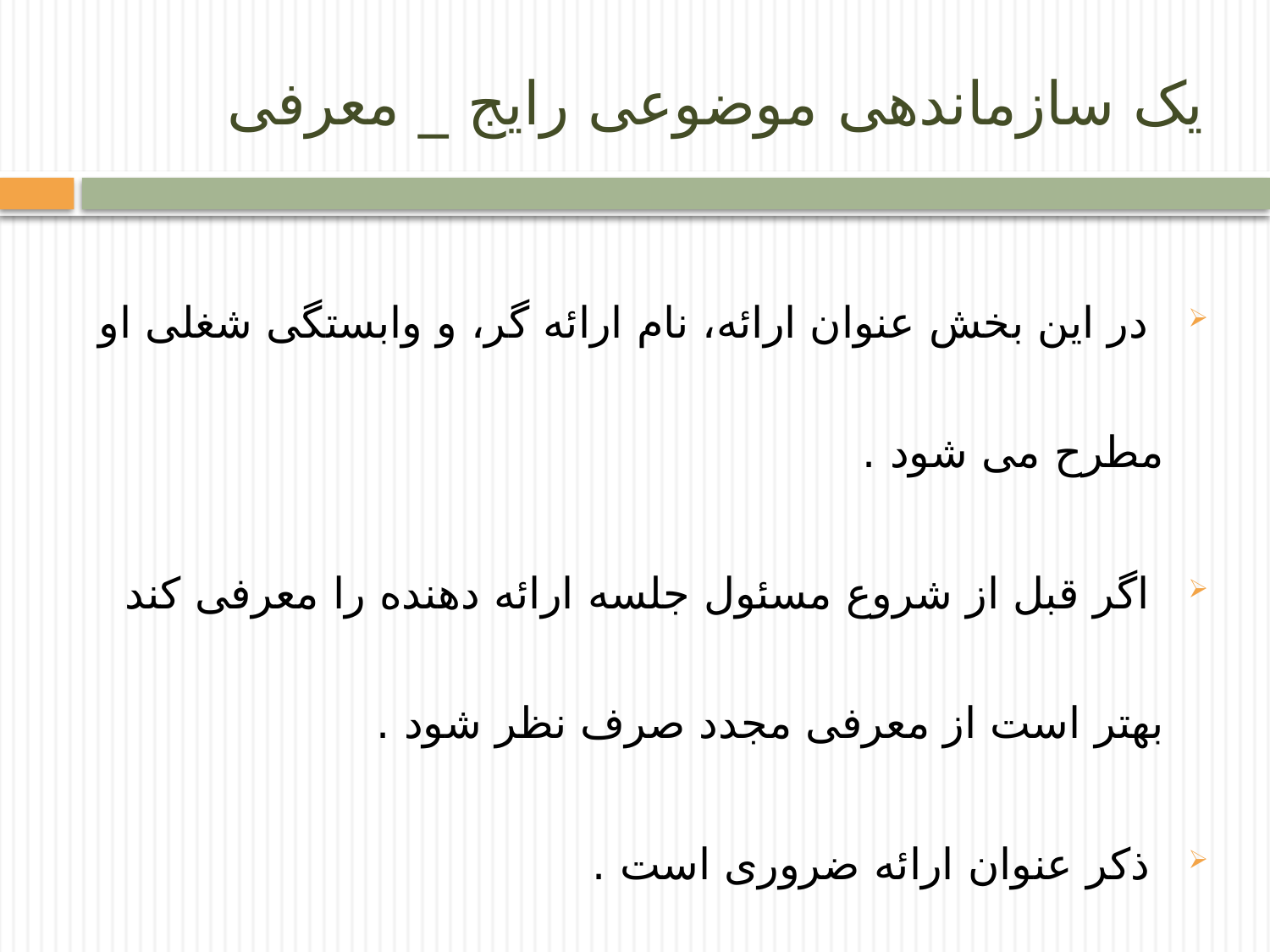

# یک سازماندهی موضوعی رایج _ معرفی
 در این بخش عنوان ارائه، نام ارائه گر، و وابستگی شغلی او مطرح می شود .
 اگر قبل از شروع مسئول جلسه ارائه دهنده را معرفی کند بهتر است از معرفی مجدد صرف نظر شود .
 ذکر عنوان ارائه ضروری است .